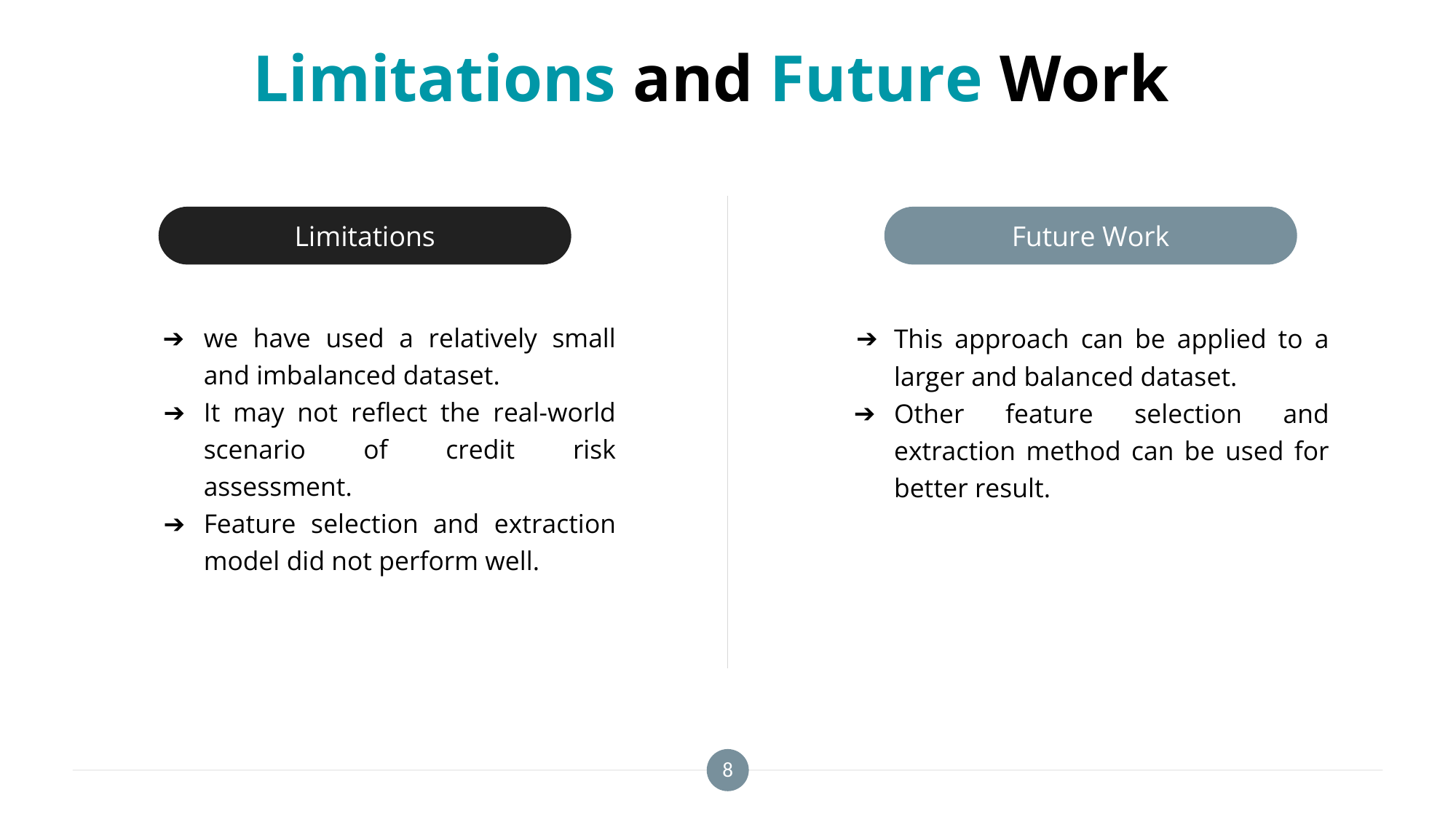

# Limitations and Future Work
Limitations
Future Work
we have used a relatively small and imbalanced dataset.
It may not reflect the real-world scenario of credit risk assessment.
Feature selection and extraction model did not perform well.

This approach can be applied to a larger and balanced dataset.
Other feature selection and extraction method can be used for better result.
8